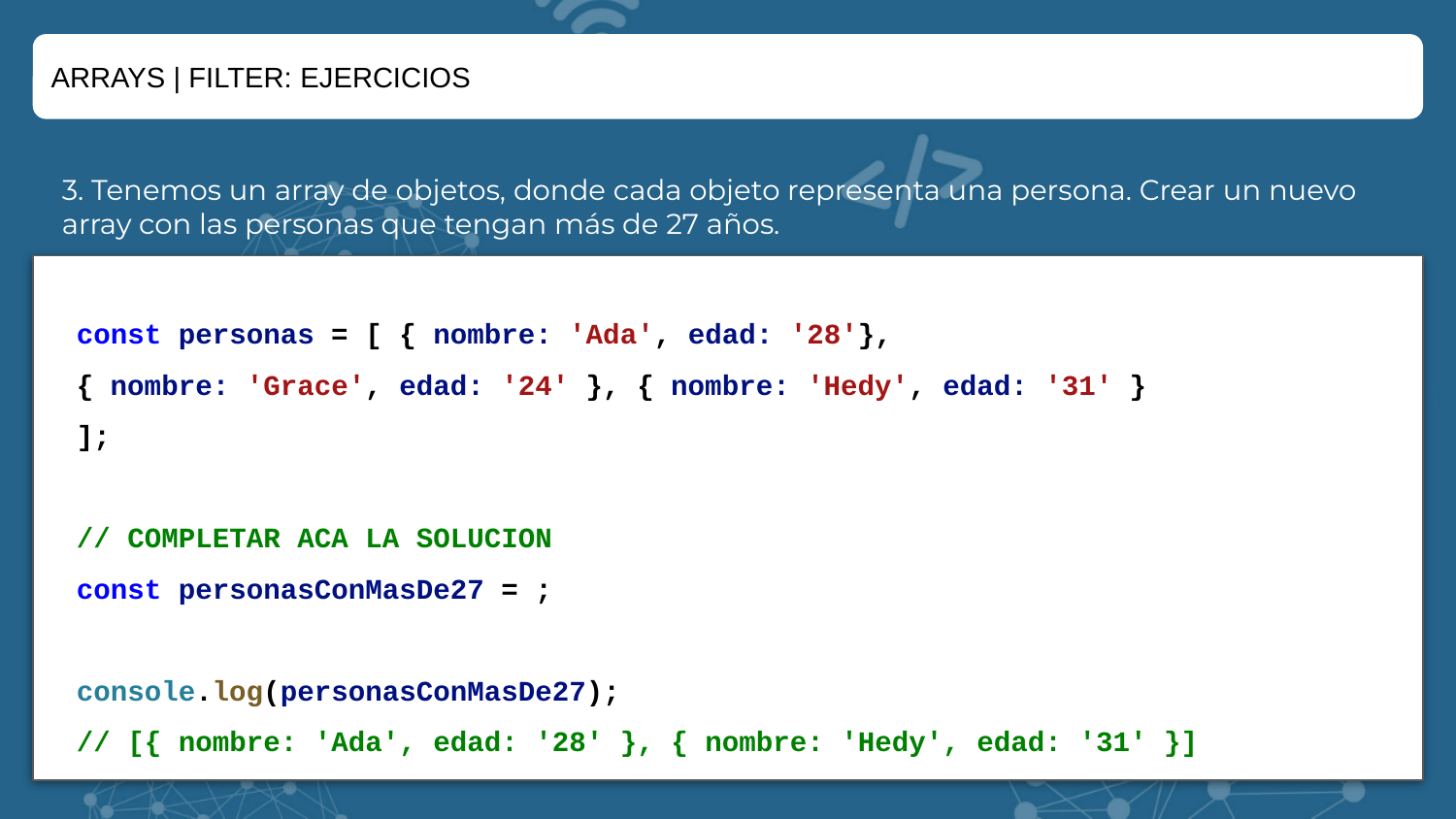

ARRAYS | FILTER: EJERCICIOS
3. Tenemos un array de objetos, donde cada objeto representa una persona. Crear un nuevo array con las personas que tengan más de 27 años.
const personas = [ { nombre: 'Ada', edad: '28'},
{ nombre: 'Grace', edad: '24' }, { nombre: 'Hedy', edad: '31' }
];

// COMPLETAR ACA LA SOLUCION
const personasConMasDe27 = ;

console.log(personasConMasDe27);
// [{ nombre: 'Ada', edad: '28' }, { nombre: 'Hedy', edad: '31' }]